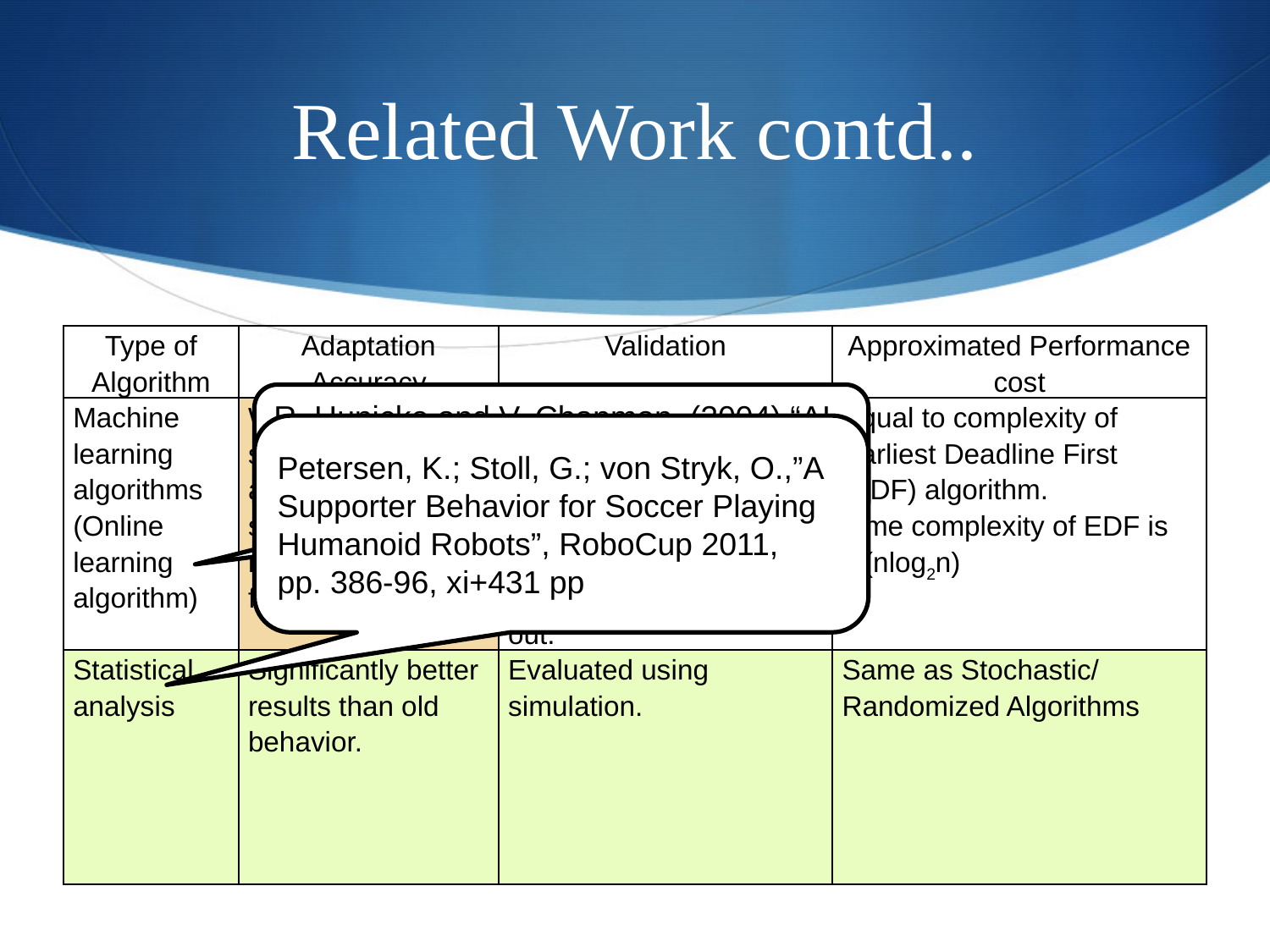

# Related Work contd..
| Type of Algorithm | Adaptation Accuracy | Validation | Approximated Performance cost |
| --- | --- | --- | --- |
| Machine learning algorithms (Online learning algorithm) | With small sample sizes, it is less accurate and standard deviation is more likely to fluctuate. | A simple heart-rate monitor was attached to a variety of players, have them play the game on both settings, and then the results are mapped out. | Equal to complexity of Earliest Deadline First (EDF) algorithm. Time complexity of EDF is O(nlog2n) |
| Statistical analysis | Significantly better results than old behavior. | Evaluated using simulation. | Same as Stochastic/ Randomized Algorithms |

R. Hunicke and V. Chapman. (2004) “AI for dynamic difficulty adjustment in games”
Petersen, K.; Stoll, G.; von Stryk, O.,”A Supporter Behavior for Soccer Playing Humanoid Robots”, RoboCup 2011, pp. 386-96, xi+431 pp